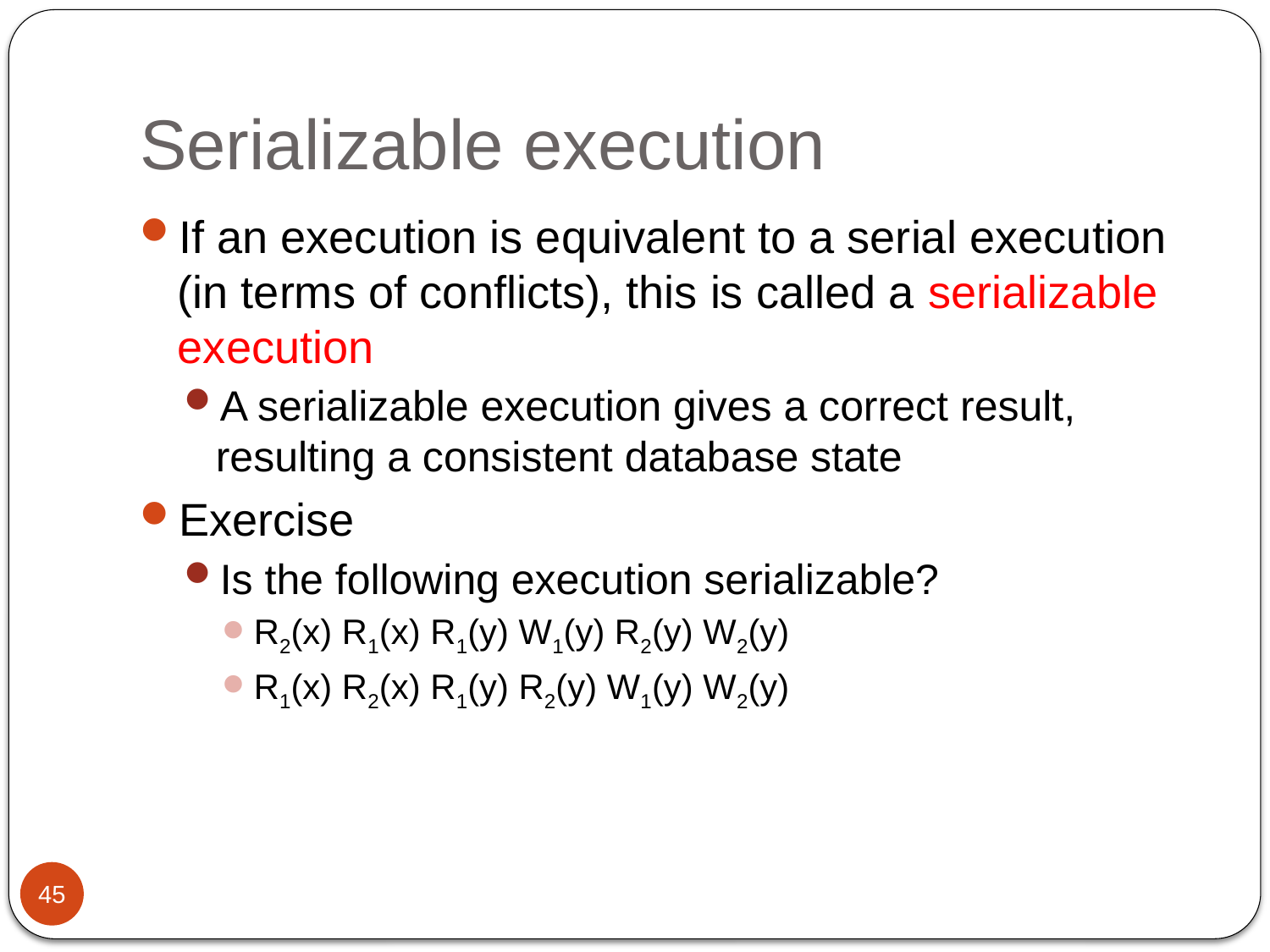

# Serializable execution
If an execution is equivalent to a serial execution (in terms of conflicts), this is called a serializable execution
A serializable execution gives a correct result, resulting a consistent database state
Exercise
Is the following execution serializable?
R2(x) R1(x) R1(y) W1(y) R2(y) W2(y)
R1(x) R2(x) R1(y) R2(y) W1(y) W2(y)

45